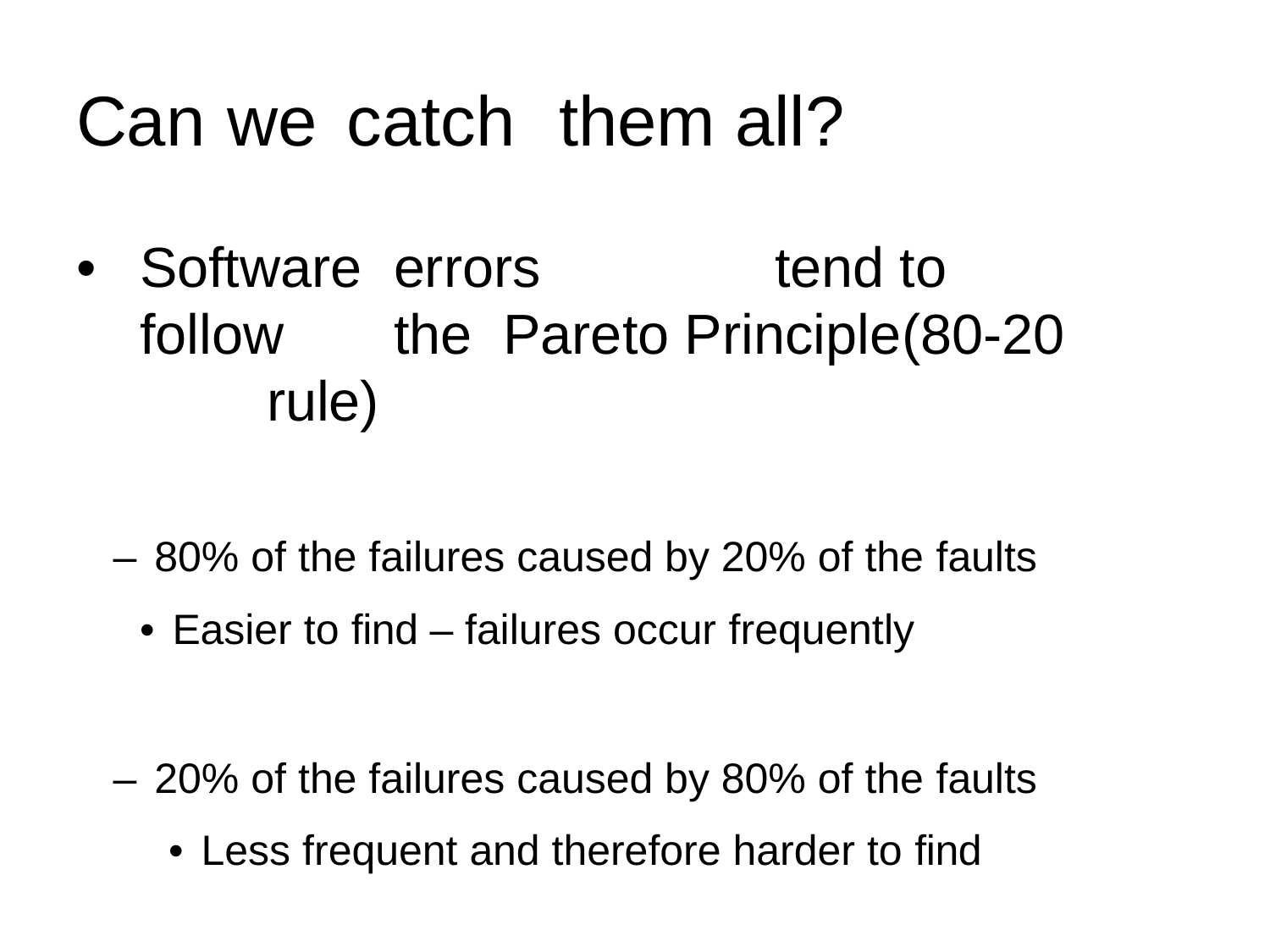

# Can	we	catch	them all?
• 	Software	errors		tend to follow	the  Pareto Principle	(80-20	rule)

–  80% of the failures caused by 20% of the faults
•  Easier to find – failures occur frequently

–  20% of the failures caused by 80% of the faults
•  Less frequent and therefore harder to find